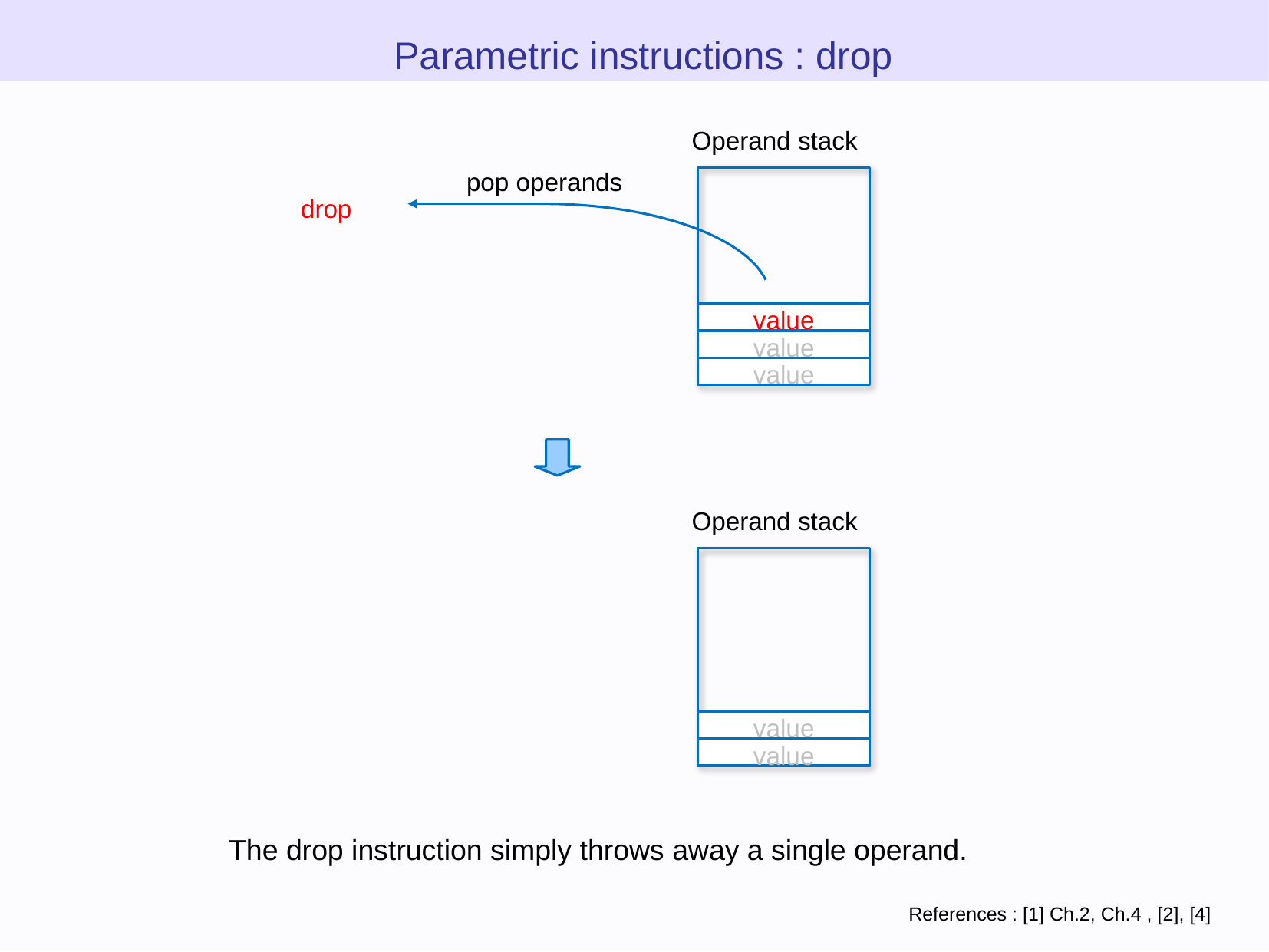

Parametric instructions : drop
Operand stack
pop operands

drop

value
value
value

Operand stack

value
value
The drop instruction simply throws away a single operand.
References : [1] Ch.2, Ch.4 , [2], [4]